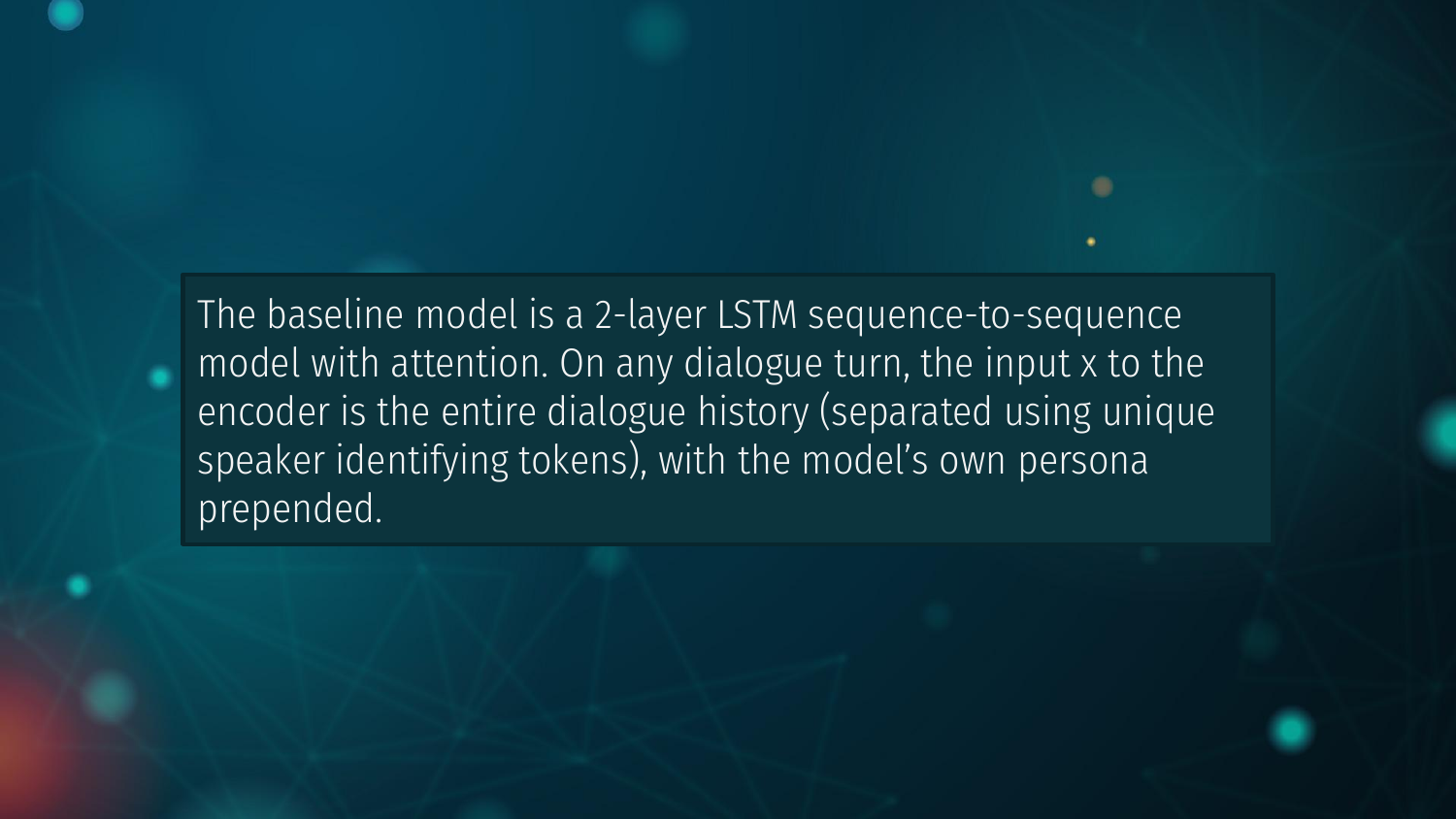

# The baseline model is a 2-layer LSTM sequence-to-sequence model with attention. On any dialogue turn, the input x to the encoder is the entire dialogue history (separated using unique speaker identifying tokens), with the model’s own persona prepended.